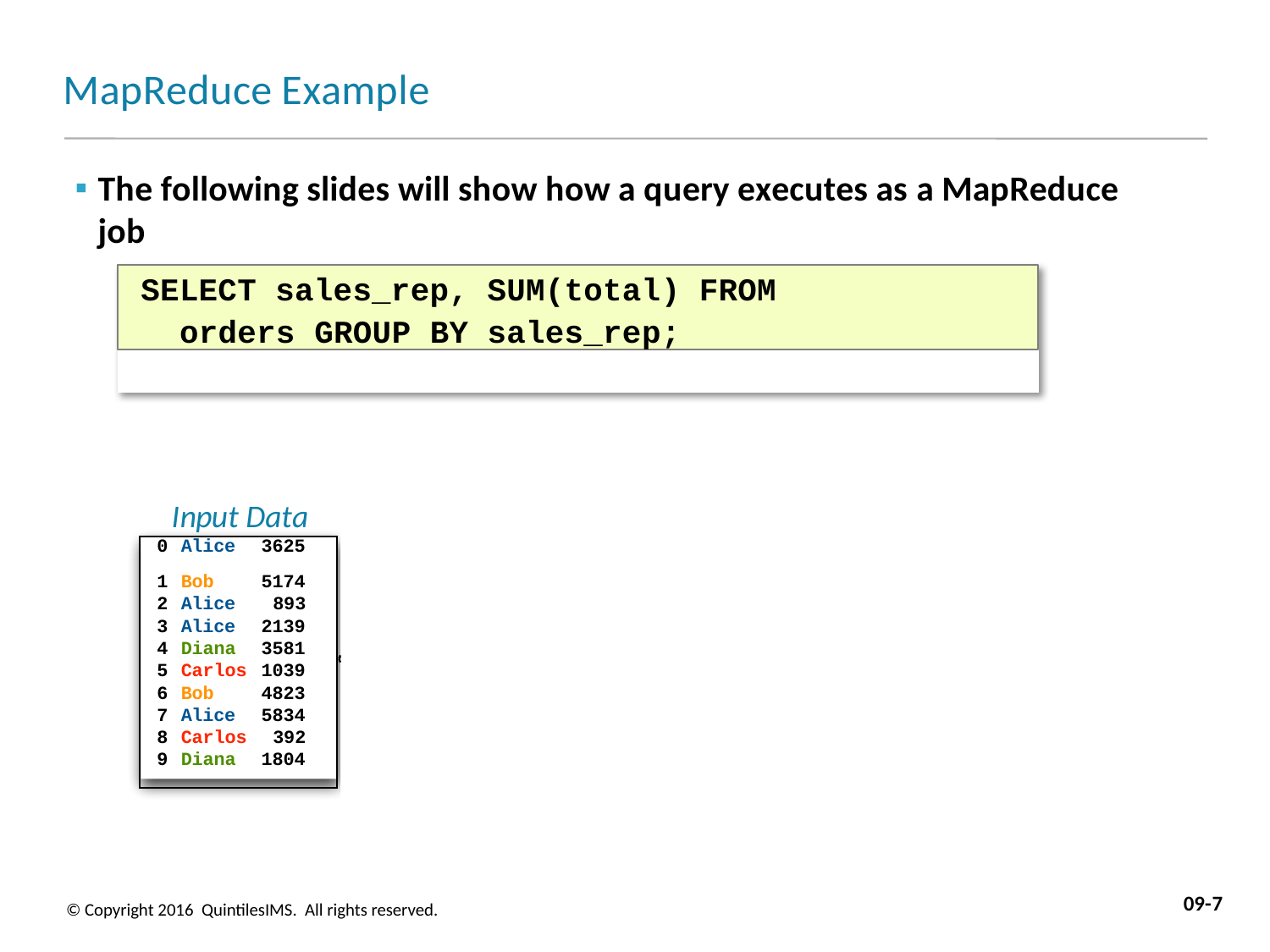

# MapReduce Example
The following slides will show how a query executes as a MapReduce job
– Example query to sum order totals by sales representative:

SELECT sales_rep, SUM(total) FROM orders GROUP BY sales_rep;

Input Data

| 0 | Alice | 3625 |
| --- | --- | --- |
| 1 | Bob | 5174 |
| 2 | Alice | 893 |
| 3 | Alice | 2139 |
| 4 | Diana | 3581 |
| 5 | Carlos | 1039 |
| 6 | Bob | 4823 |
| 7 | Alice | 5834 |
| 8 | Carlos | 392 |
| 9 | Diana | 1804 |

09-7
© Copyright 2016  QuintilesIMS.  All rights reserved.